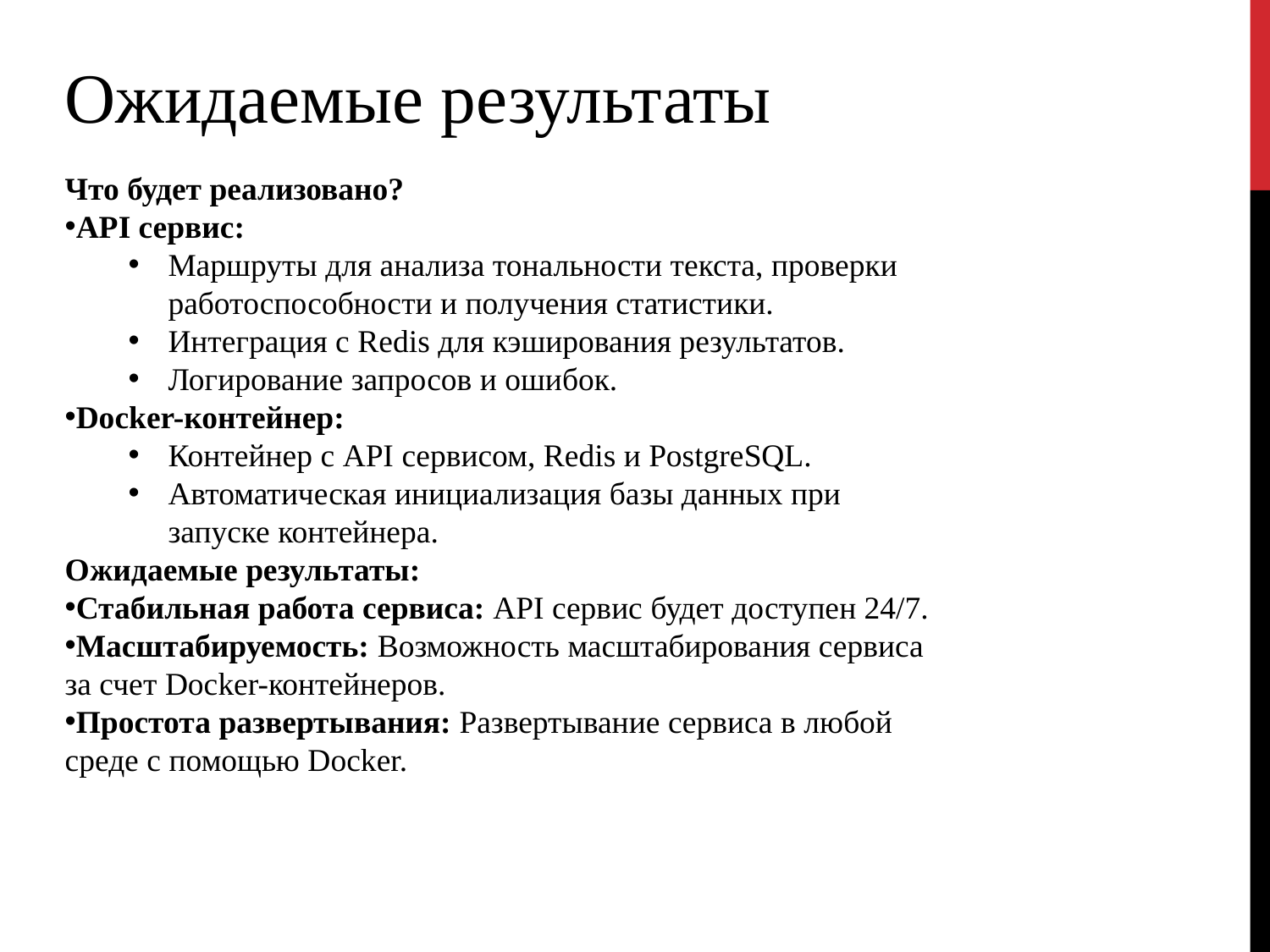

Ожидаемые результаты
Что будет реализовано?
API сервис:
Маршруты для анализа тональности текста, проверки работоспособности и получения статистики.
Интеграция с Redis для кэширования результатов.
Логирование запросов и ошибок.
Docker-контейнер:
Контейнер с API сервисом, Redis и PostgreSQL.
Автоматическая инициализация базы данных при запуске контейнера.
Ожидаемые результаты:
Стабильная работа сервиса: API сервис будет доступен 24/7.
Масштабируемость: Возможность масштабирования сервиса за счет Docker-контейнеров.
Простота развертывания: Развертывание сервиса в любой среде с помощью Docker.